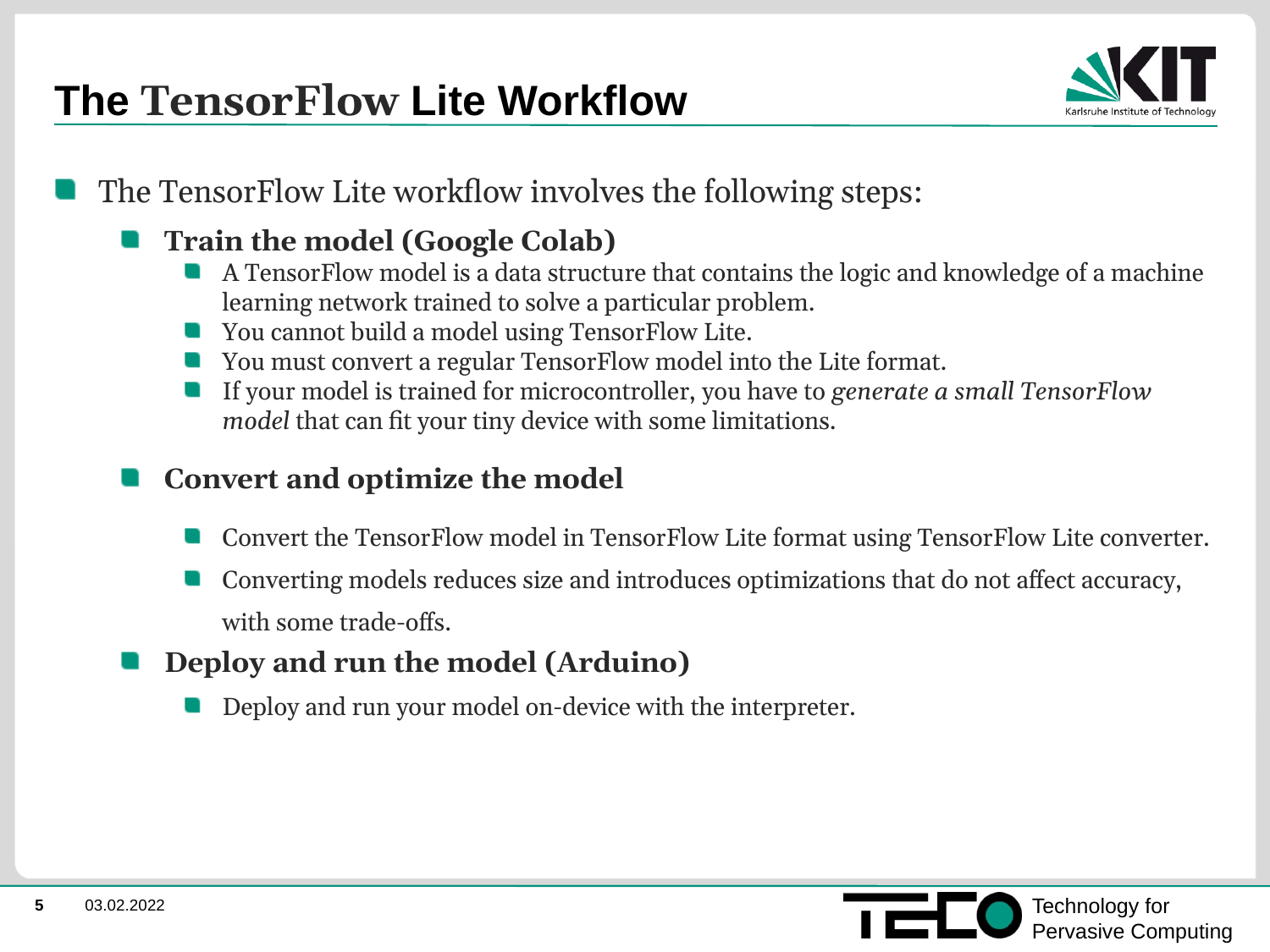

# The TensorFlow Lite Workflow
The TensorFlow Lite workflow involves the following steps:
Train the model (Google Colab)
A TensorFlow model is a data structure that contains the logic and knowledge of a machine learning network trained to solve a particular problem.
You cannot build a model using TensorFlow Lite.
You must convert a regular TensorFlow model into the Lite format.
If your model is trained for microcontroller, you have to generate a small TensorFlow model that can fit your tiny device with some limitations.
Convert and optimize the model
Convert the TensorFlow model in TensorFlow Lite format using TensorFlow Lite converter.
Converting models reduces size and introduces optimizations that do not affect accuracy, with some trade-offs.
Deploy and run the model (Arduino)
Deploy and run your model on-device with the interpreter.